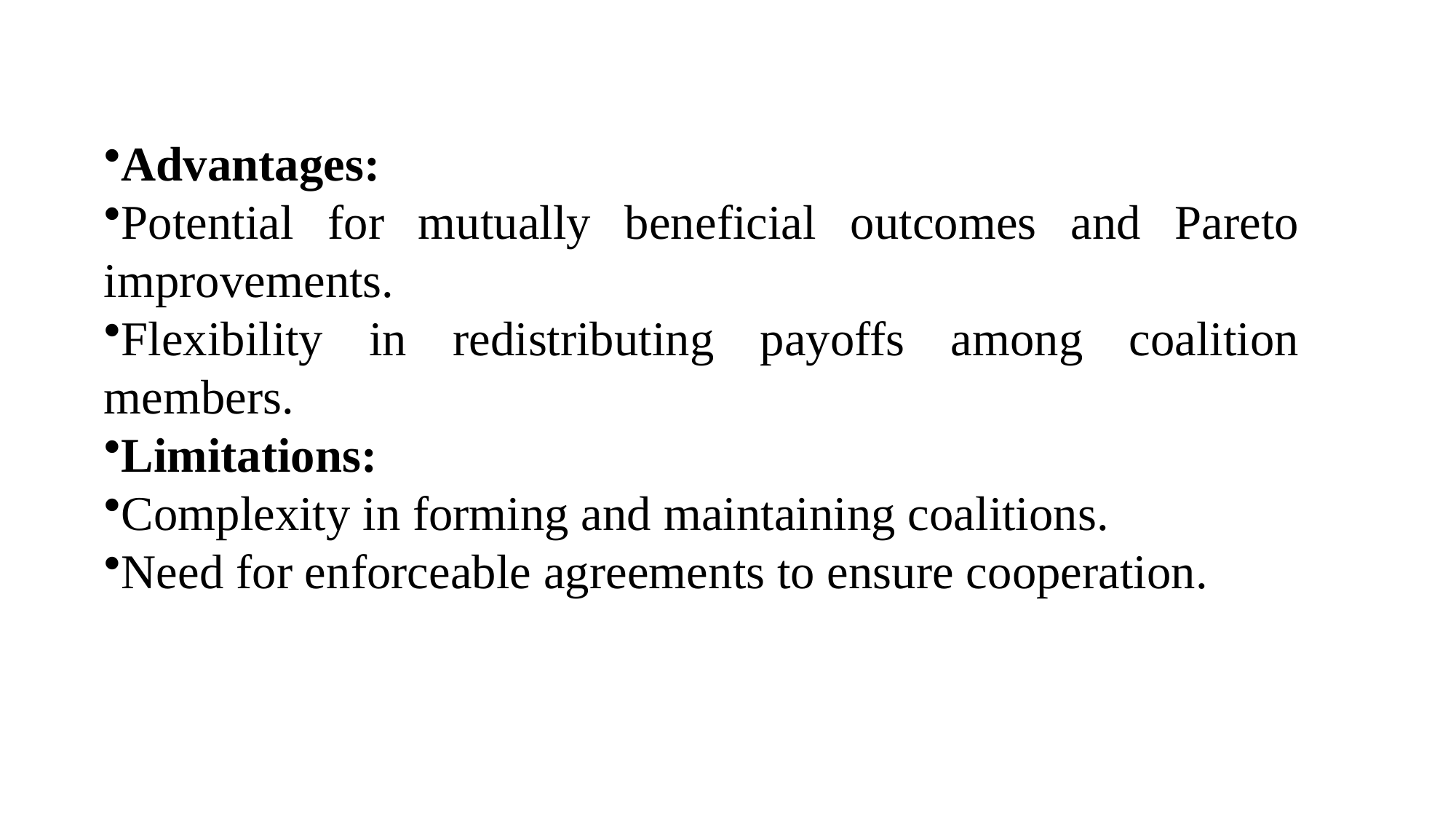

Advantages:
Potential for mutually beneficial outcomes and Pareto improvements.
Flexibility in redistributing payoffs among coalition members.
Limitations:
Complexity in forming and maintaining coalitions.
Need for enforceable agreements to ensure cooperation.